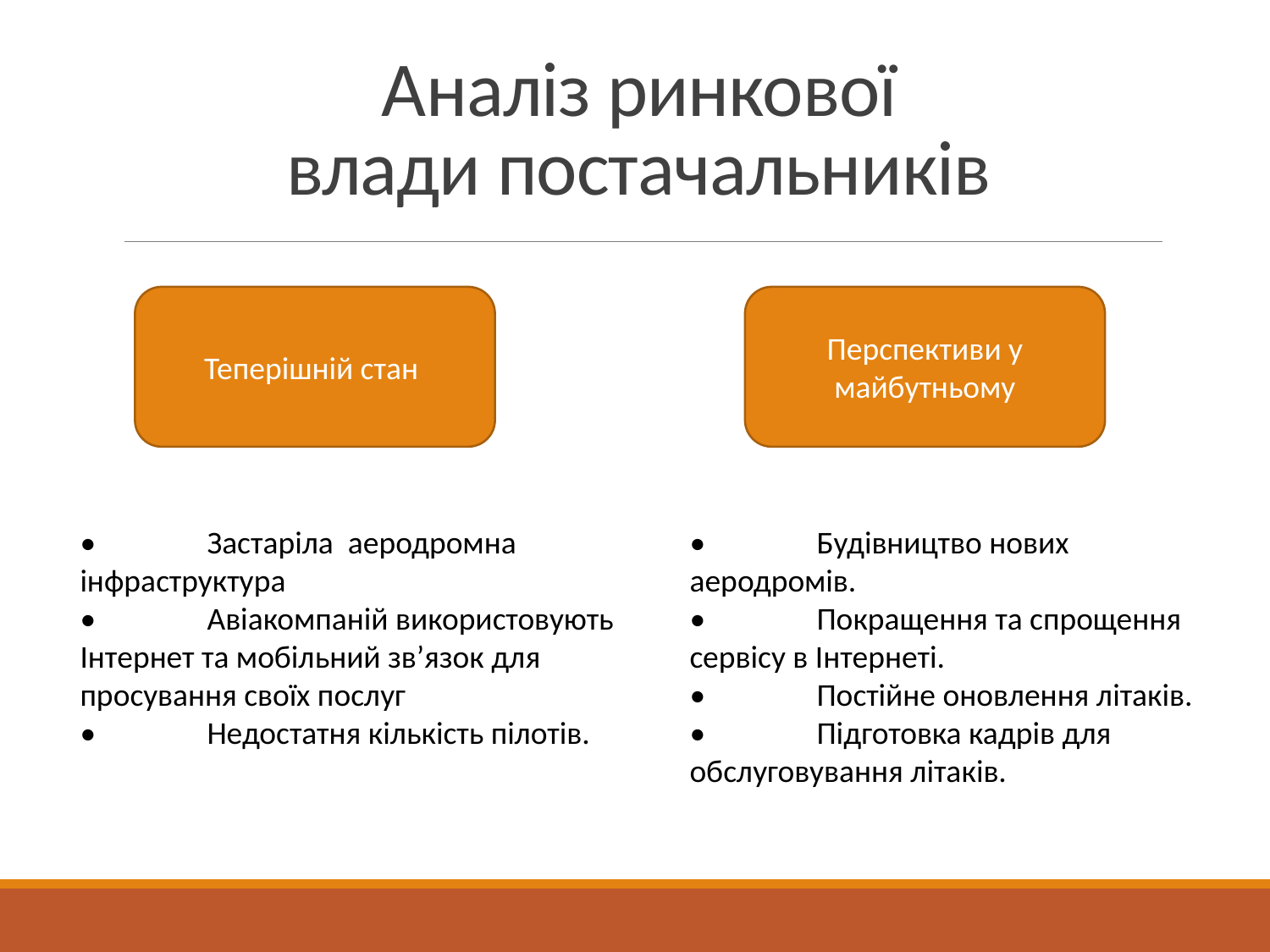

# Аналіз ринкової влади постачальників
Теперішній стан
Перспективи у майбутньому
•	Застаріла  аеродромна інфраструктура
•	Авіакомпаній використовують Інтернет та мобільний зв’язок для просування своїх послуг
•	Недостатня кількість пілотів.
•	Будівництво нових аеродромів.
•	Покращення та спрощення сервісу в Інтернеті.
•	Постійне оновлення літаків.
•	Підготовка кадрів для обслуговування літаків.